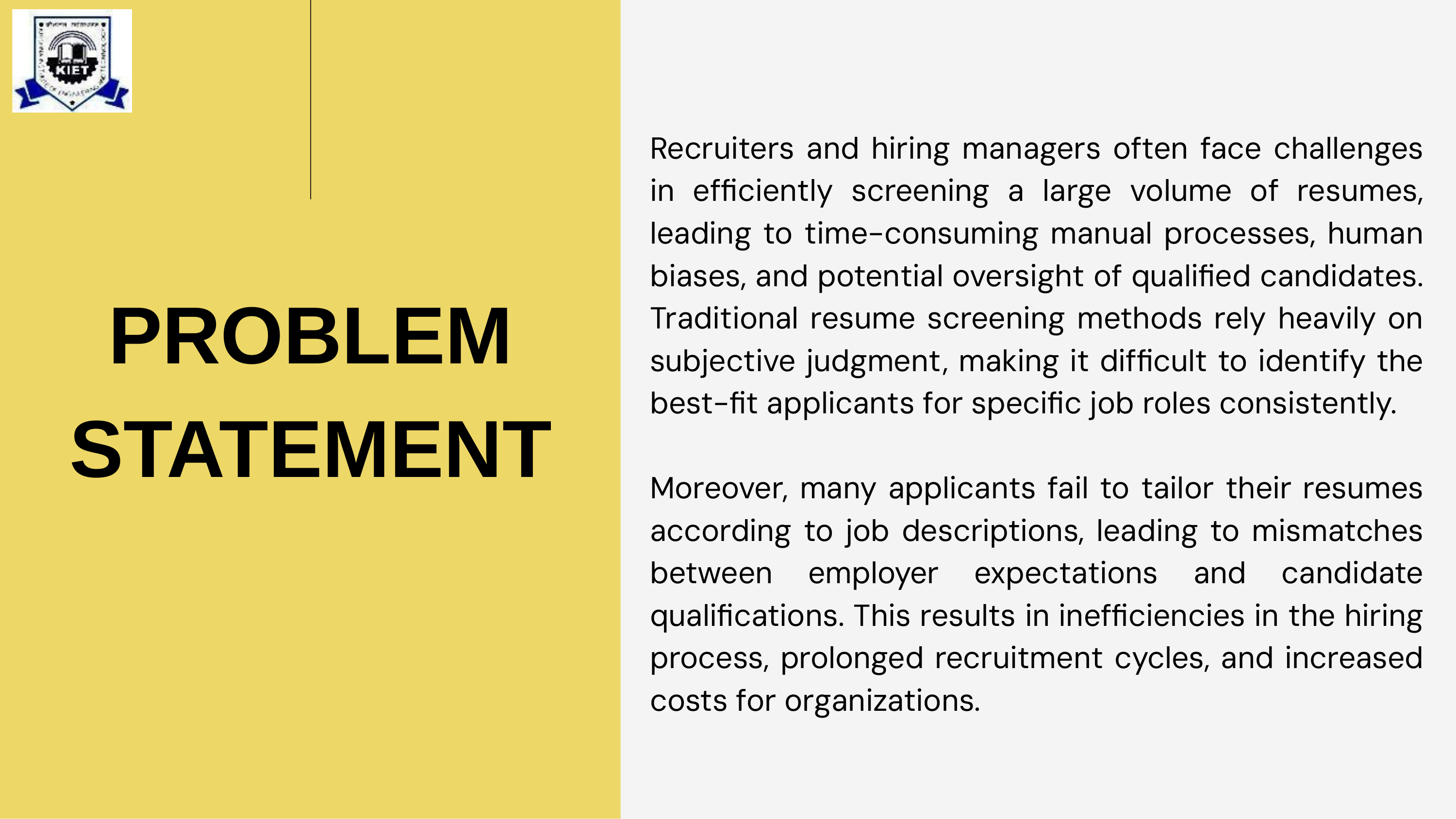

Recruiters and hiring managers often face challenges in efficiently screening a large volume of resumes, leading to time-consuming manual processes, human biases, and potential oversight of qualified candidates. Traditional resume screening methods rely heavily on subjective judgment, making it difficult to identify the best-fit applicants for specific job roles consistently.

Moreover, many applicants fail to tailor their resumes according to job descriptions, leading to mismatches between employer expectations and candidate qualifications. This results in inefficiencies in the hiring process, prolonged recruitment cycles, and increased costs for organizations.

PROBLEM STATEMENT